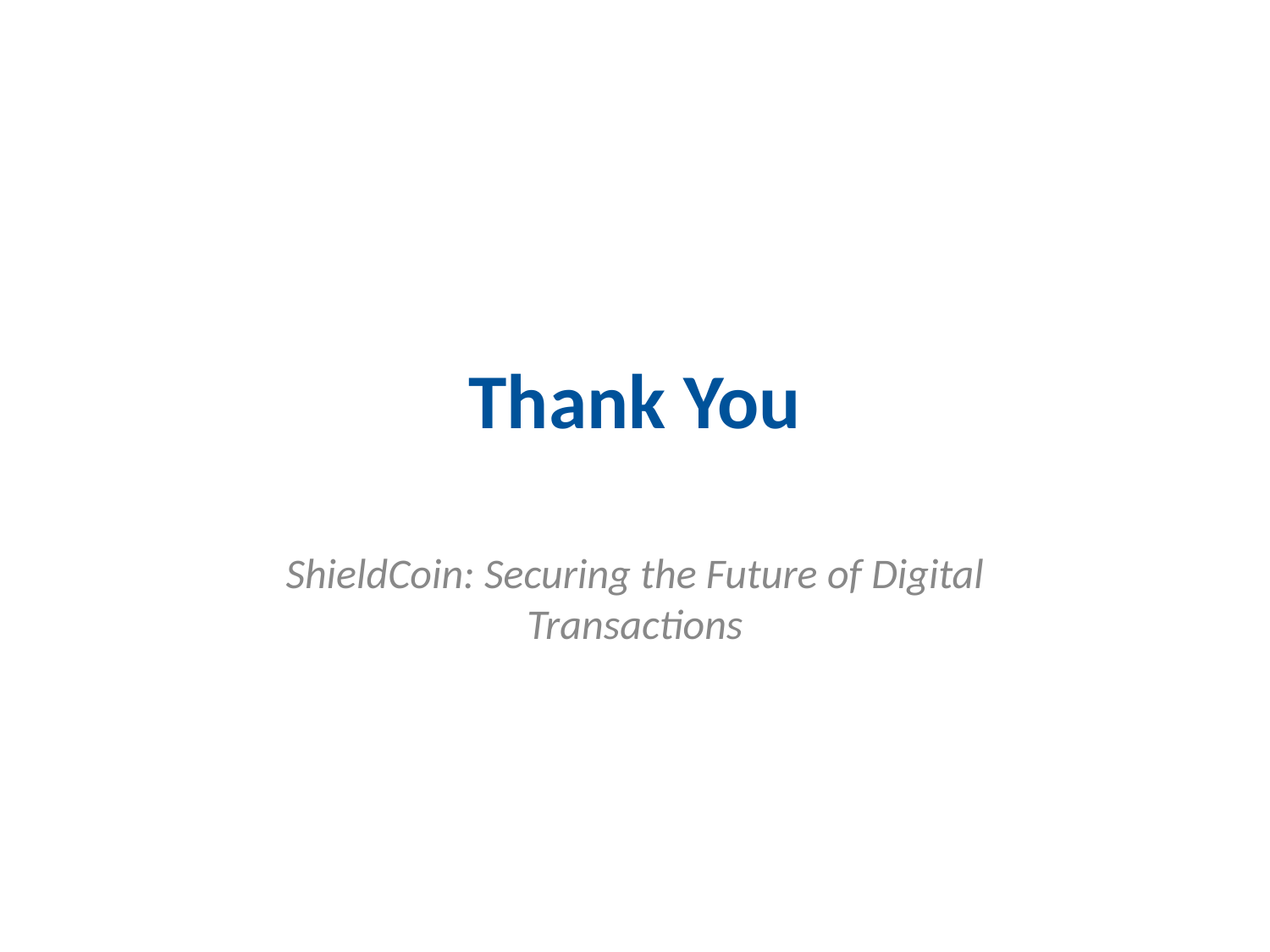

# Thank You
ShieldCoin: Securing the Future of Digital Transactions